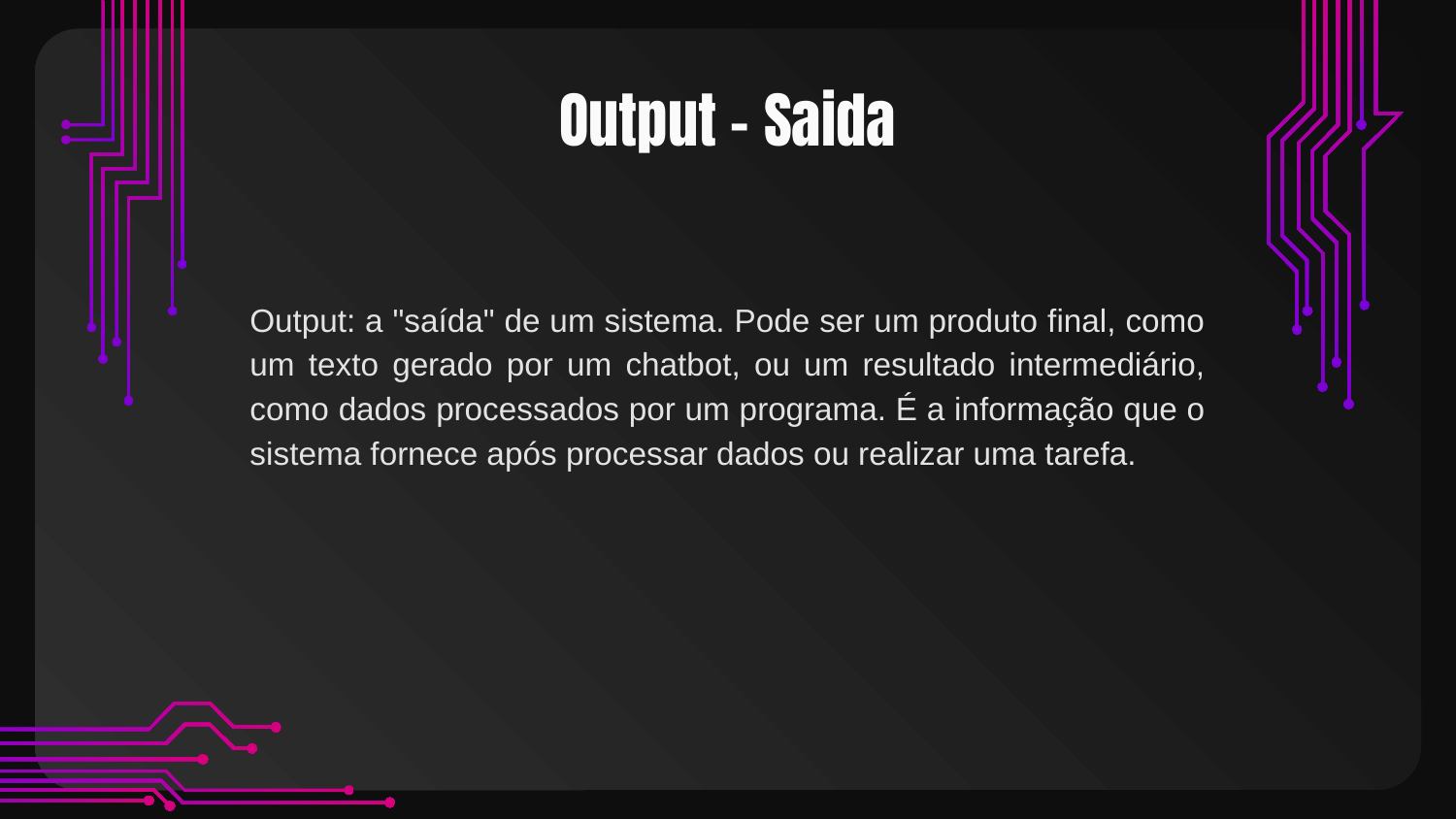

# Output - Saida
Output: a "saída" de um sistema. Pode ser um produto final, como um texto gerado por um chatbot, ou um resultado intermediário, como dados processados por um programa. É a informação que o sistema fornece após processar dados ou realizar uma tarefa.